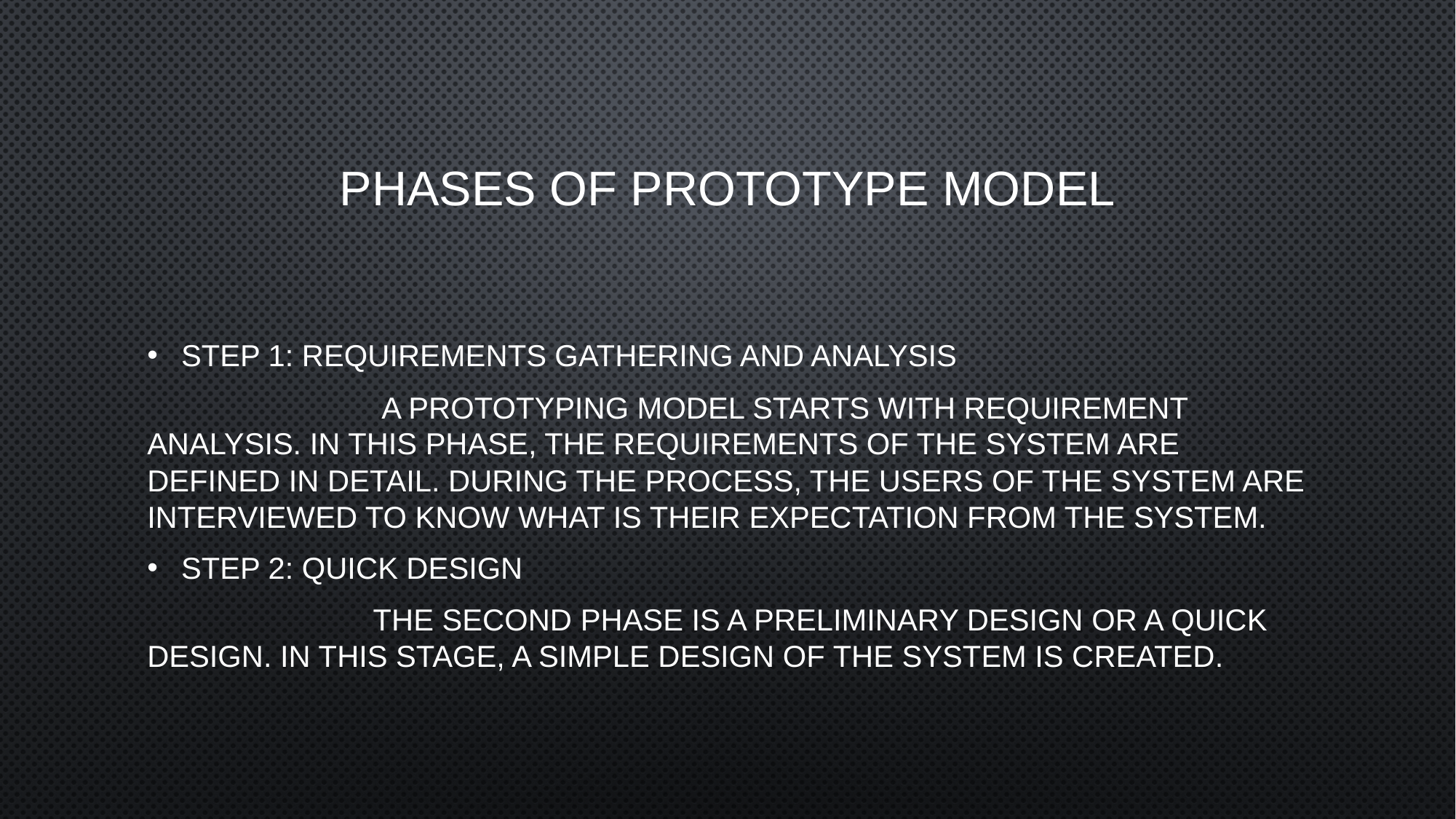

# Phases of prototype model
Step 1: Requirements gathering and analysis
                            A prototyping model starts with requirement analysis. In this phase, the requirements of the system are defined in detail. During the process, the users of the system are interviewed to know what is their expectation from the system.
Step 2: Quick design
                           The second phase is a preliminary design or a quick design. In this stage, a simple design of the system is created.